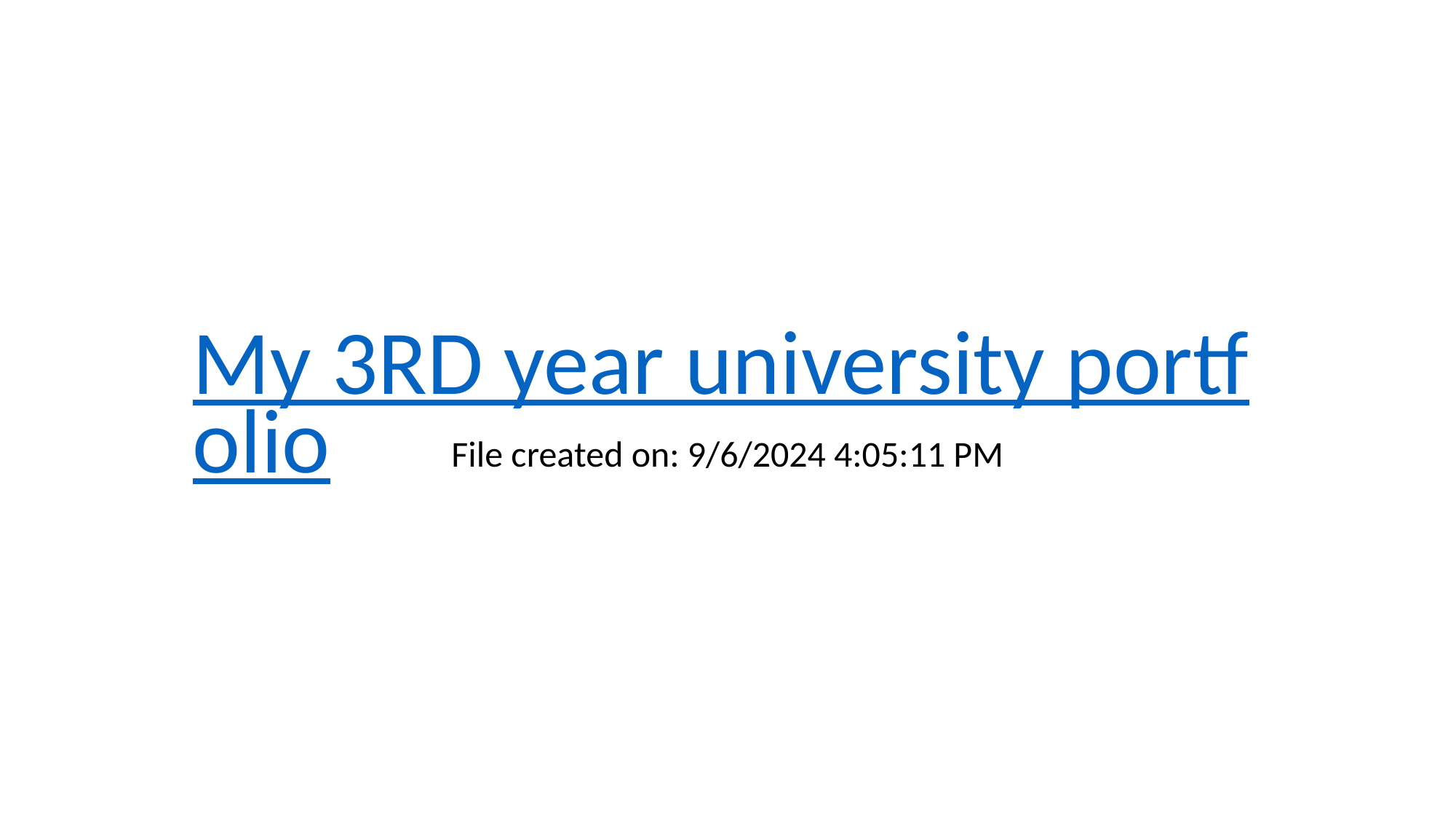

# My 3RD year university portfolio
File created on: 9/6/2024 4:05:11 PM